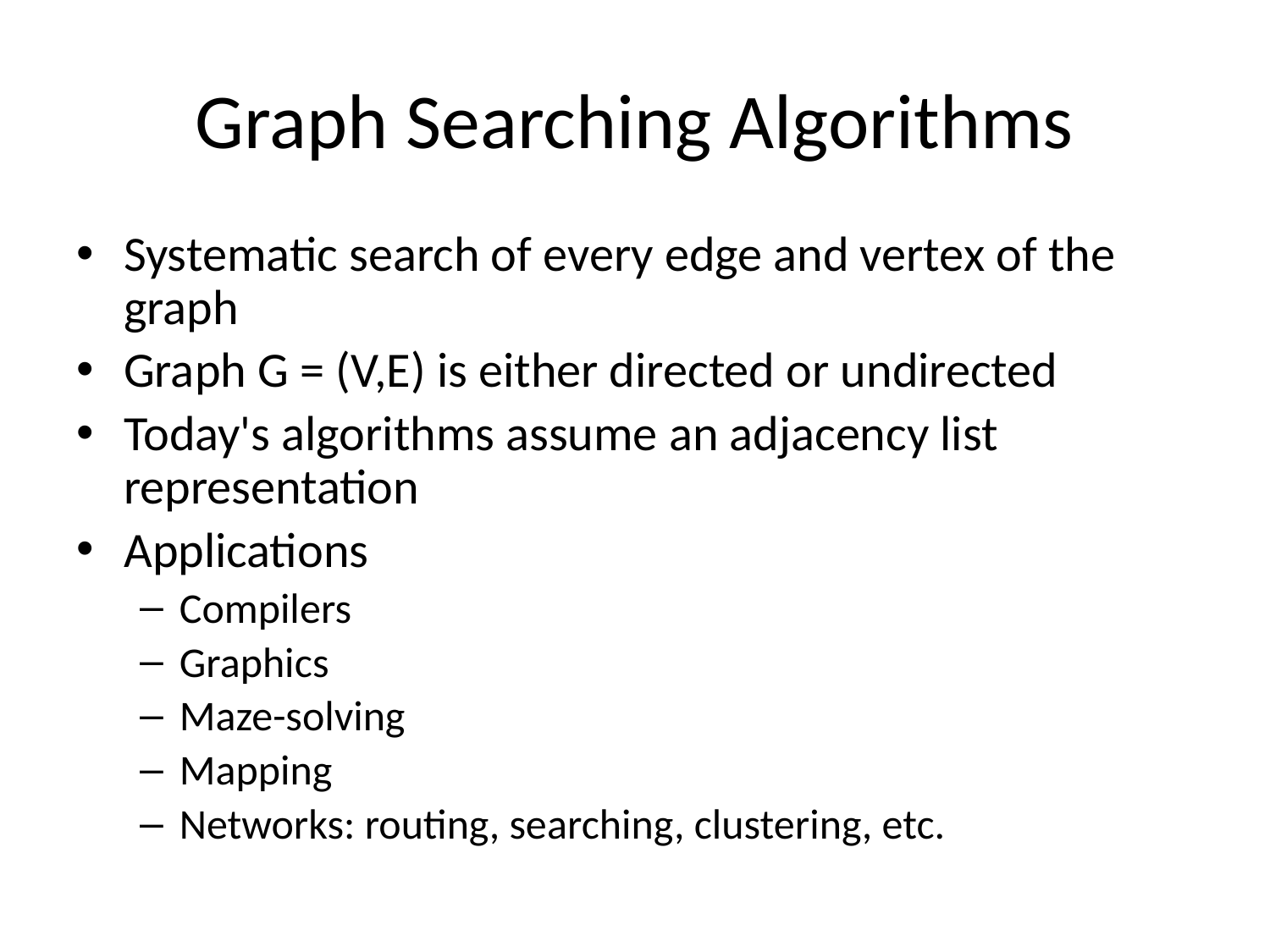

# Graph Searching Algorithms
Systematic search of every edge and vertex of the graph
Graph G = (V,E) is either directed or undirected
Today's algorithms assume an adjacency list representation
Applications
Compilers
Graphics
Maze-solving
Mapping
Networks: routing, searching, clustering, etc.